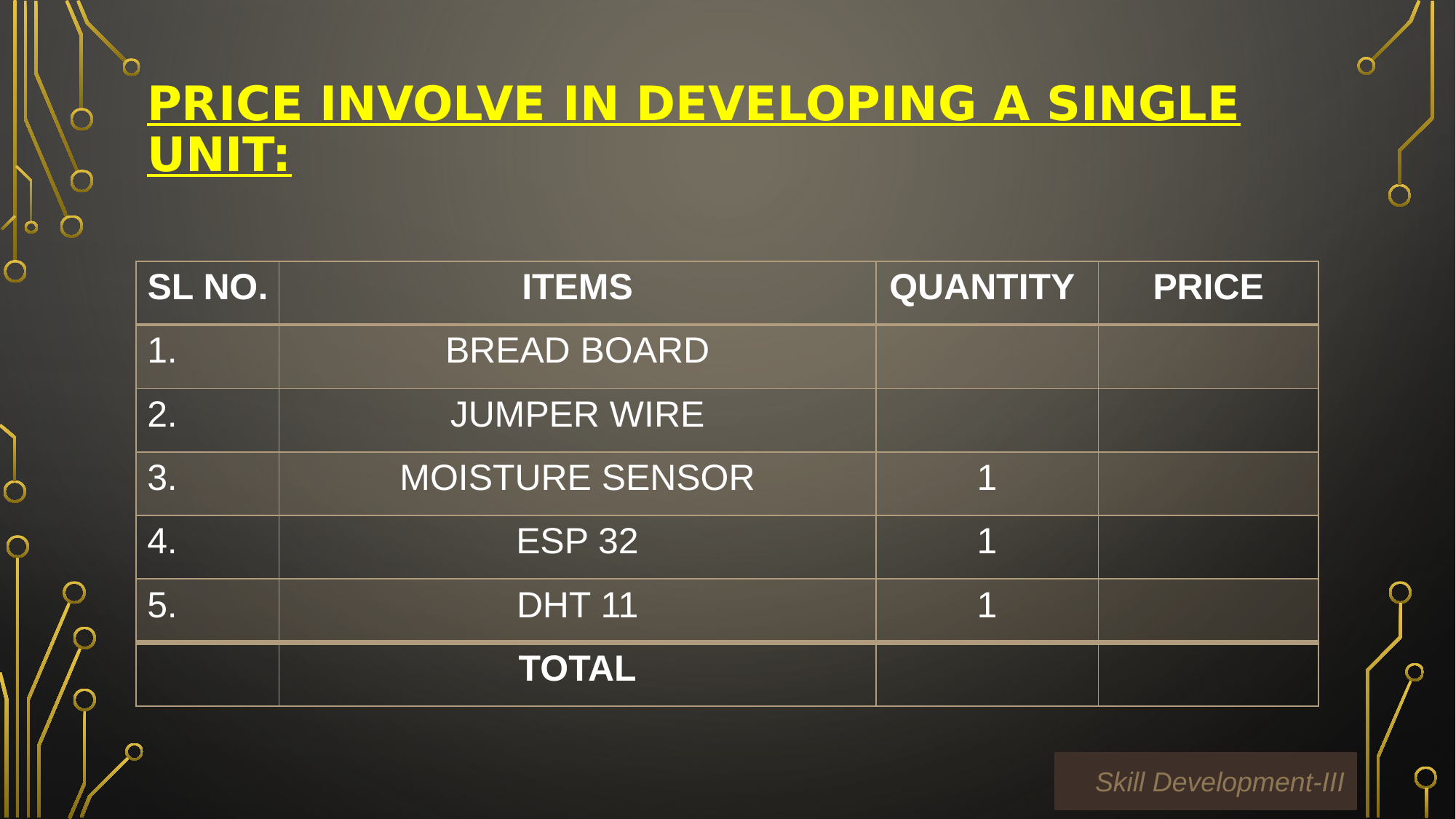

# PRICE INVOLVE IN DEVELOPING A SINGLE UNIT:
| SL NO. | ITEMS | QUANTITY | PRICE |
| --- | --- | --- | --- |
| 1. | BREAD BOARD |  |  |
| 2. | JUMPER WIRE |  |  |
| 3. | MOISTURE SENSOR | 1 |  |
| 4. | ESP 32 | 1 |  |
| 5. | DHT 11 | 1 |  |
|  | TOTAL |  |  |
Skill Development-III